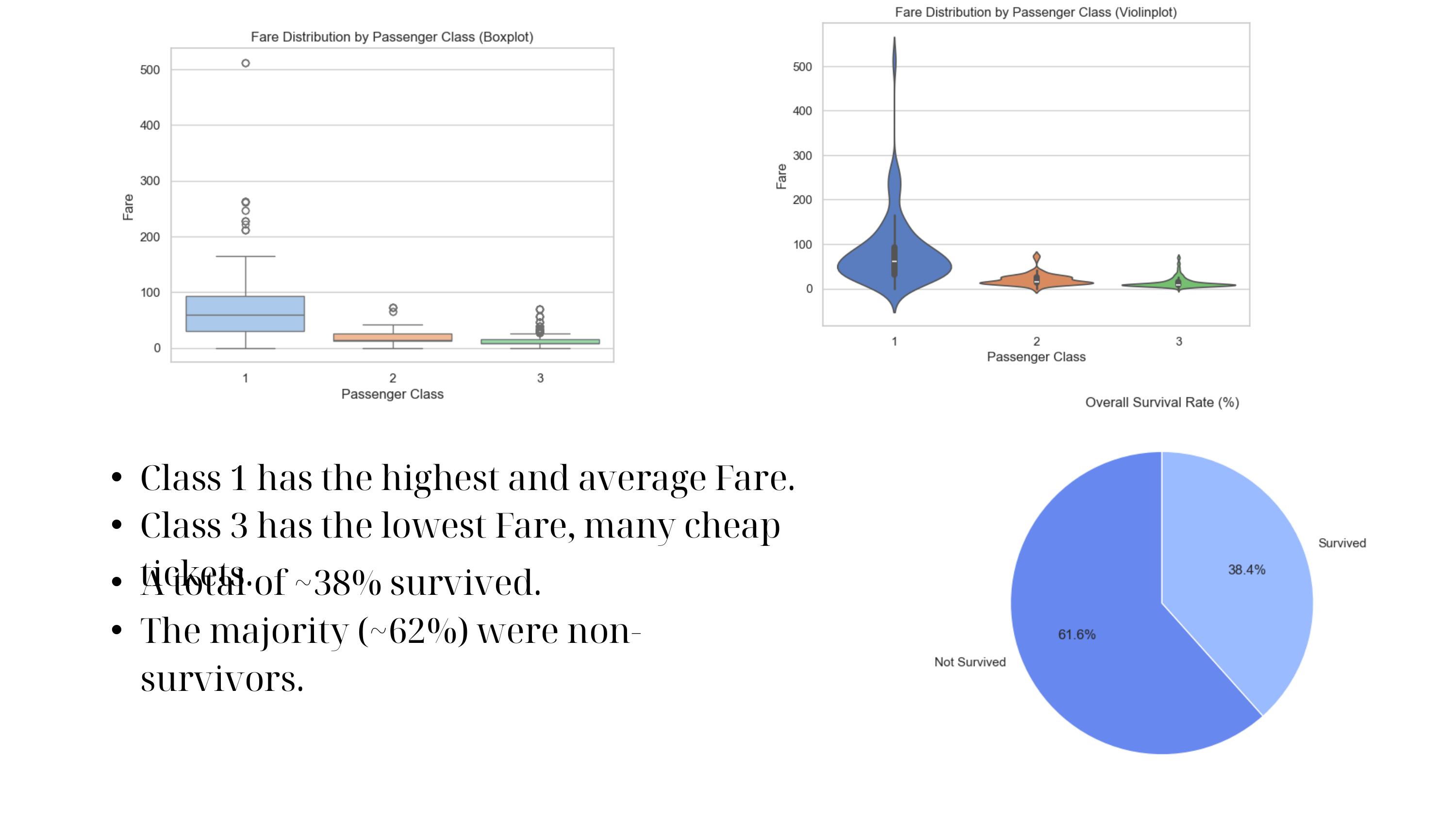

Class 1 has the highest and average Fare.
Class 3 has the lowest Fare, many cheap tickets.
A total of ~38% survived.
The majority (~62%) were non-survivors.